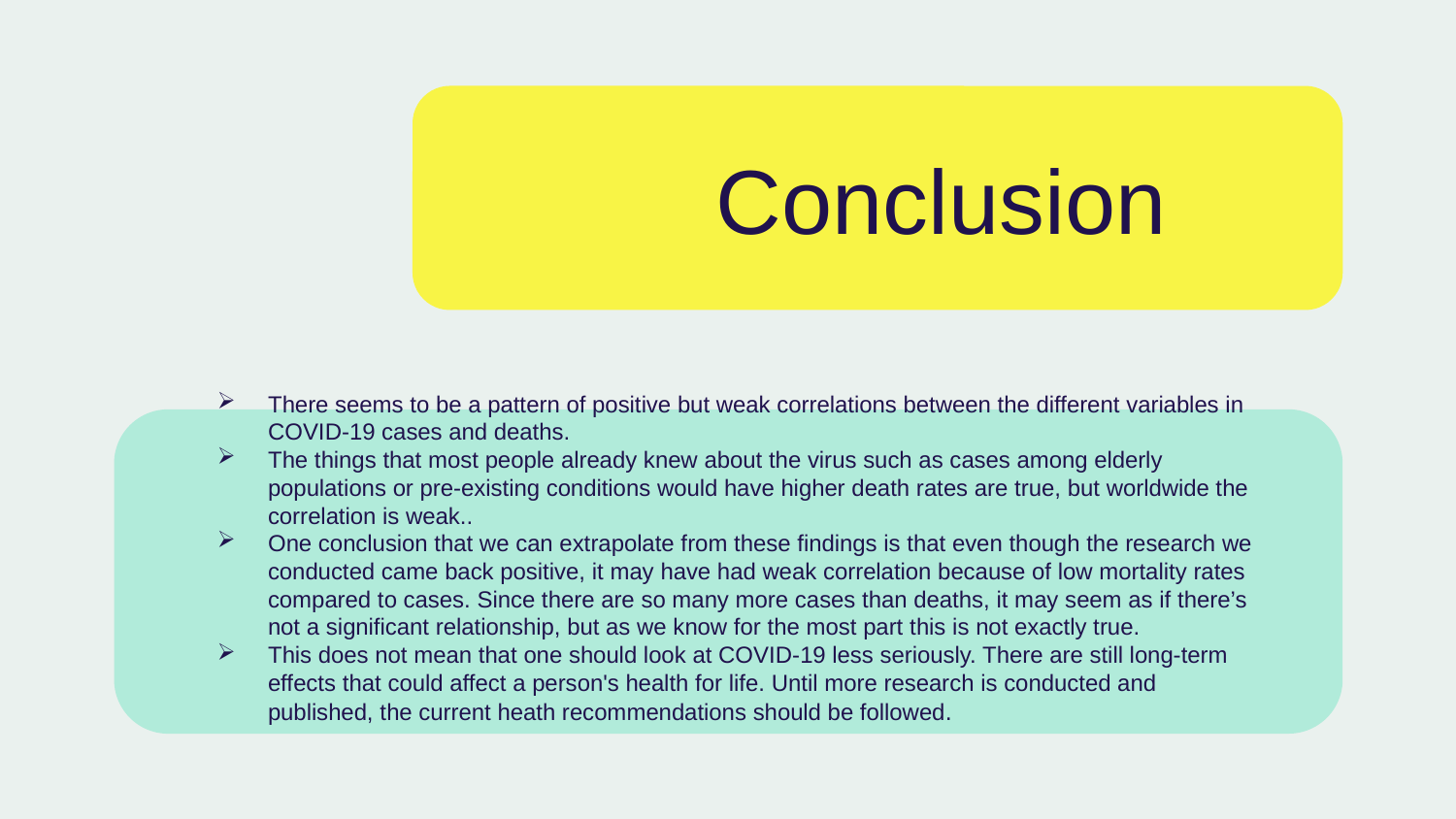

# Conclusion

There seems to be a pattern of positive but weak correlations between the different variables in COVID-19 cases and deaths.
The things that most people already knew about the virus such as cases among elderly populations or pre-existing conditions would have higher death rates are true, but worldwide the correlation is weak..
One conclusion that we can extrapolate from these findings is that even though the research we conducted came back positive, it may have had weak correlation because of low mortality rates compared to cases. Since there are so many more cases than deaths, it may seem as if there’s not a significant relationship, but as we know for the most part this is not exactly true.
This does not mean that one should look at COVID-19 less seriously. There are still long-term effects that could affect a person's health for life. Until more research is conducted and published, the current heath recommendations should be followed.